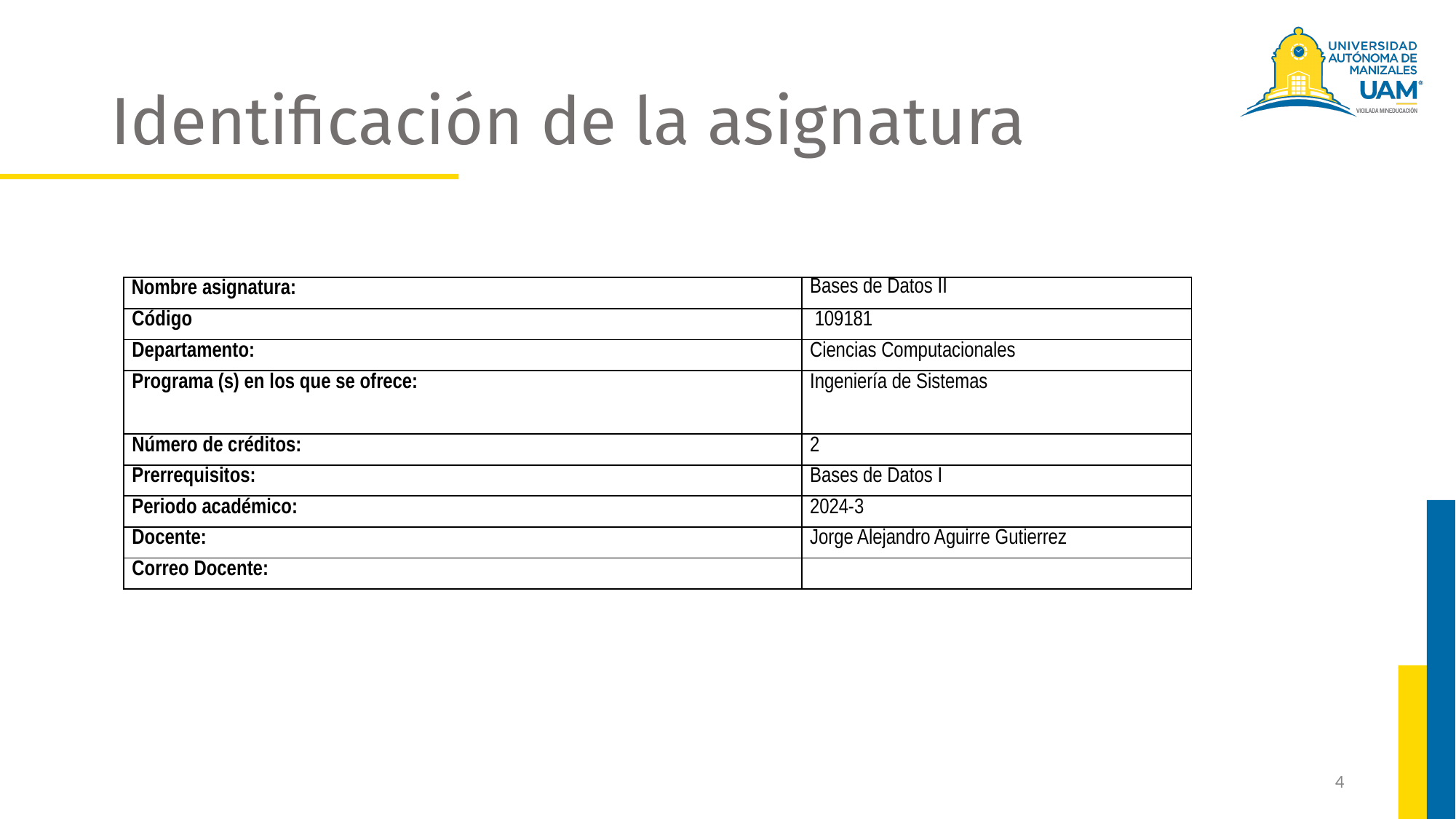

# Identificación de la asignatura

| Nombre asignatura: | Bases de Datos II |
| --- | --- |
| Código | 109181 |
| Departamento: | Ciencias Computacionales |
| Programa (s) en los que se ofrece: | Ingeniería de Sistemas |
| Número de créditos: | 2 |
| Prerrequisitos: | Bases de Datos I |
| Periodo académico: | 2024-3 |
| Docente: | Jorge Alejandro Aguirre Gutierrez |
| Correo Docente: |  |
4